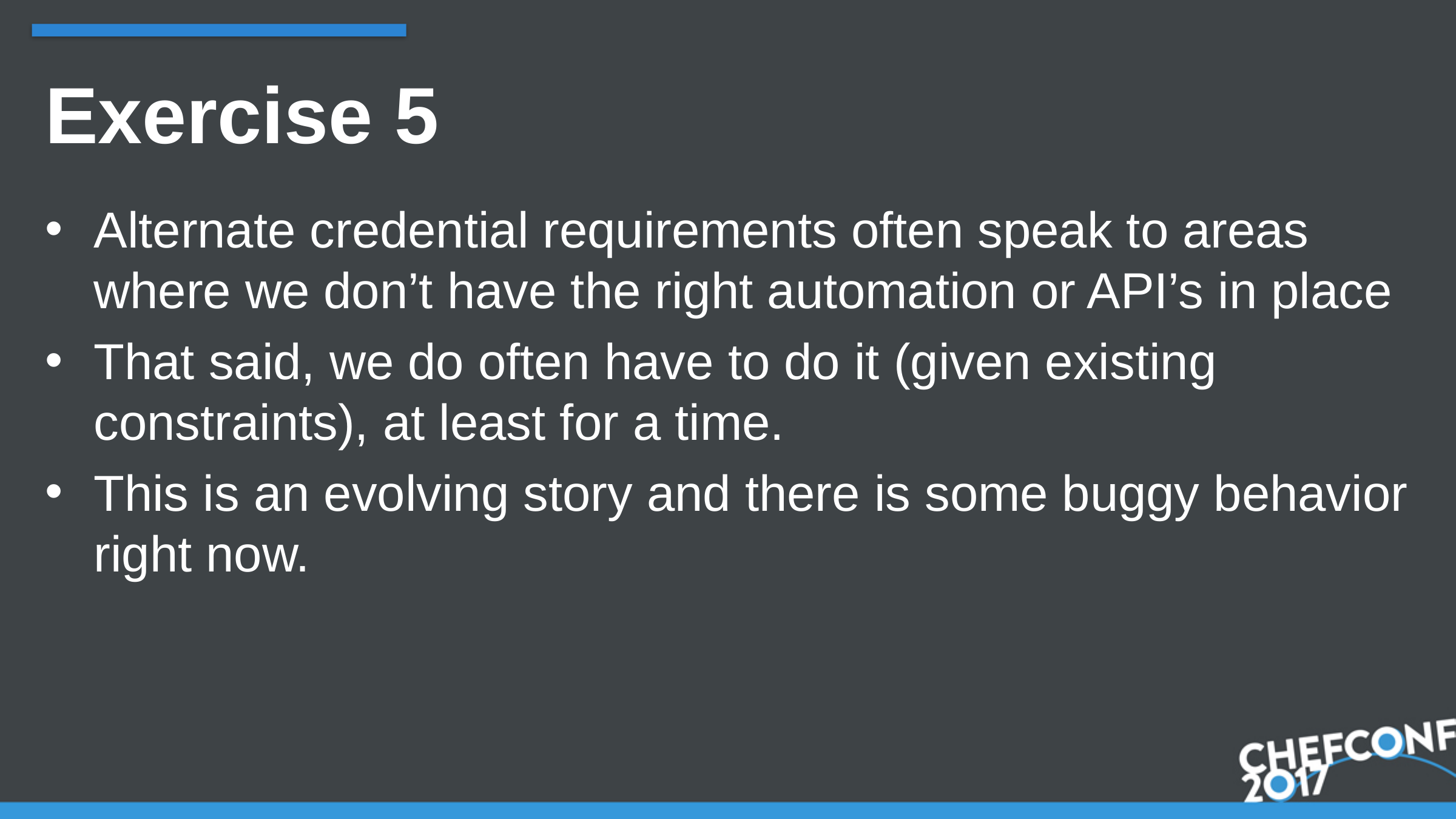

# Exercise 5
Alternate credential requirements often speak to areas where we don’t have the right automation or API’s in place
That said, we do often have to do it (given existing constraints), at least for a time.
This is an evolving story and there is some buggy behavior right now.